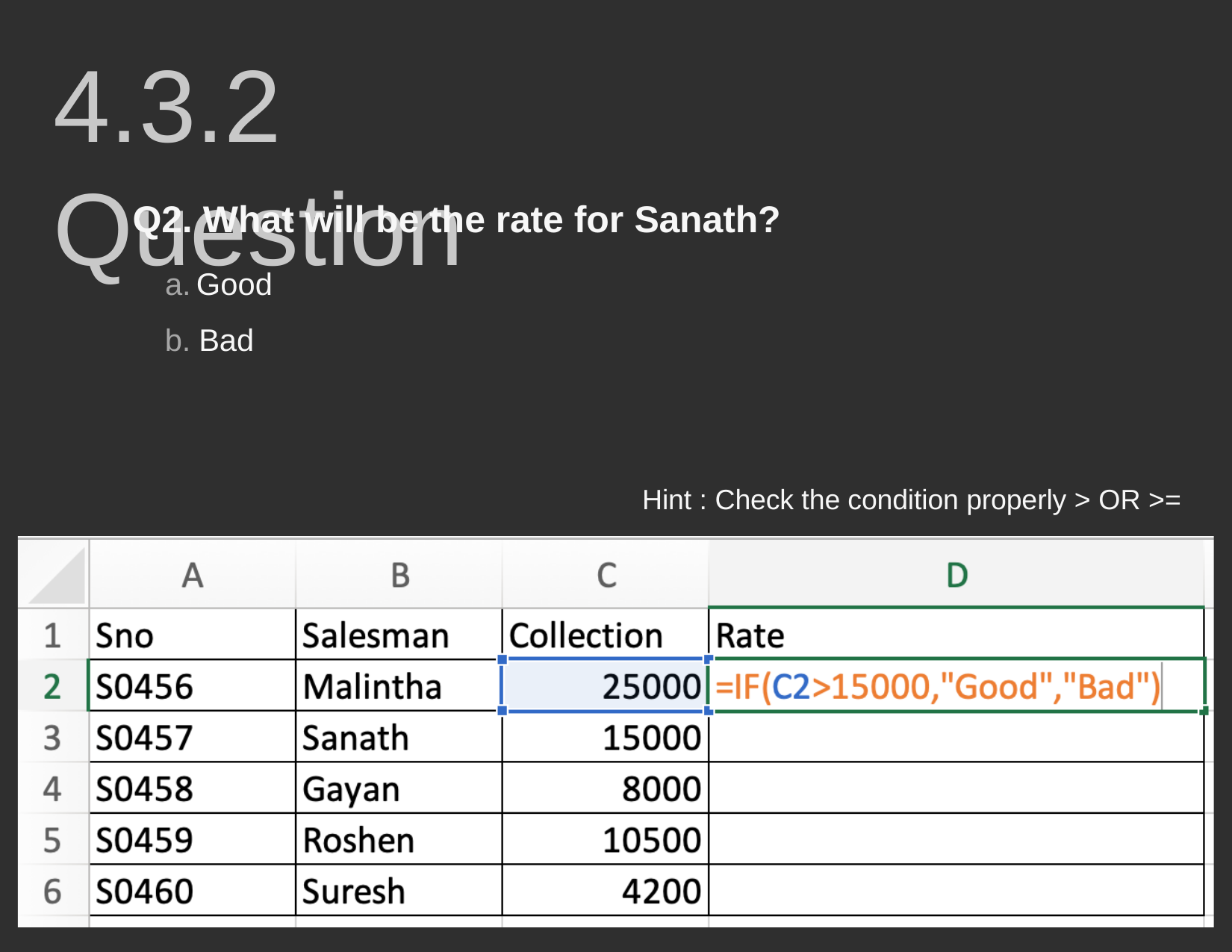

# 4.3.2 Question
Q2. What will be the rate for Sanath?
Good
Bad
Hint : Check the condition properly > OR >=